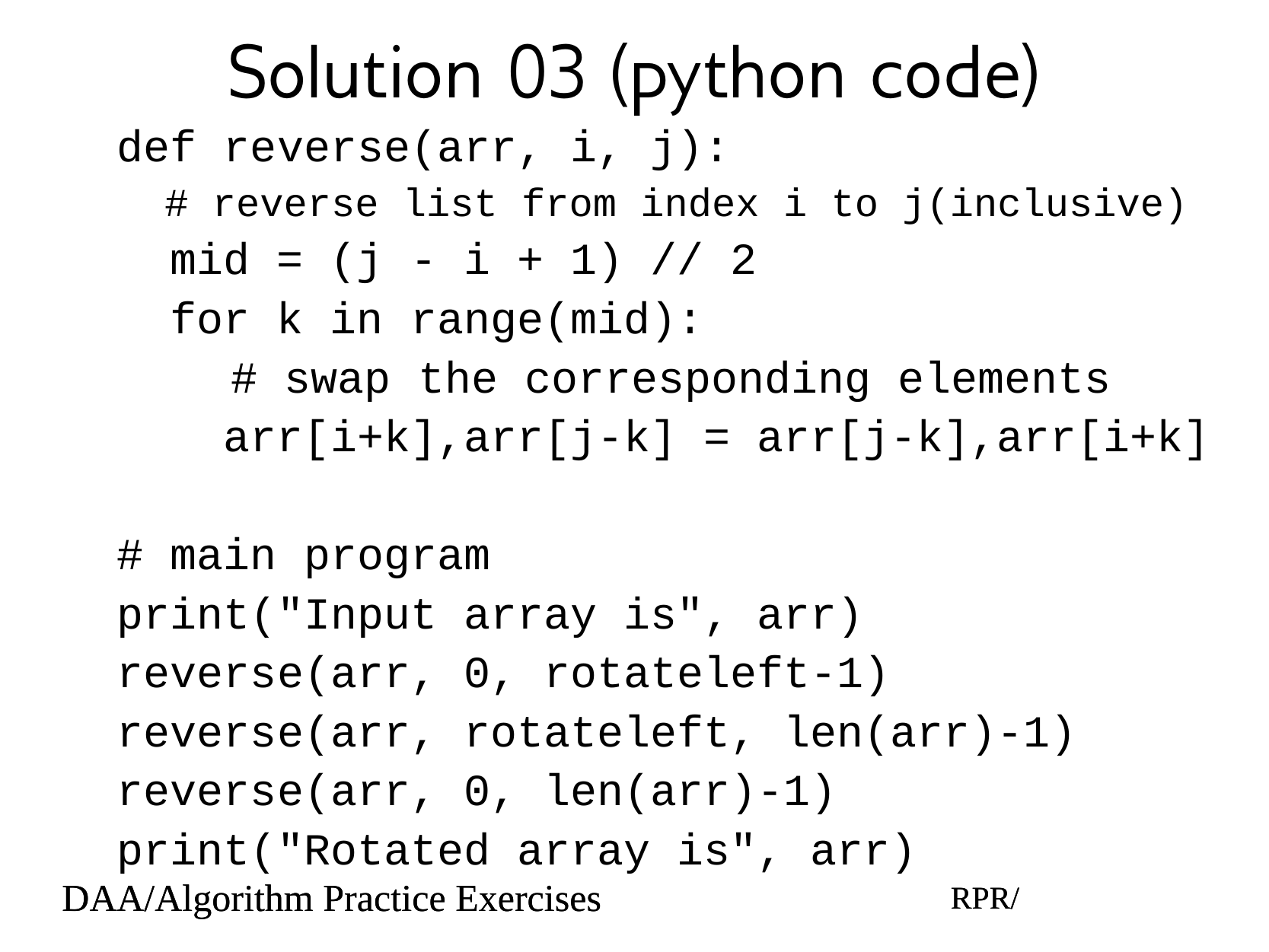

# Solution 03 (python code)
def reverse(arr, i, j):
  # reverse list from index i to j(inclusive)
  mid = (j - i + 1) // 2
  for k in range(mid):
# swap the corresponding elements
    arr[i+k],arr[j-k] = arr[j-k],arr[i+k]

# main program
print("Input array is", arr)
reverse(arr, 0, rotateleft-1)
reverse(arr, rotateleft, len(arr)-1)
reverse(arr, 0, len(arr)-1)
print("Rotated array is", arr)
DAA/Algorithm Practice Exercises
RPR/
9